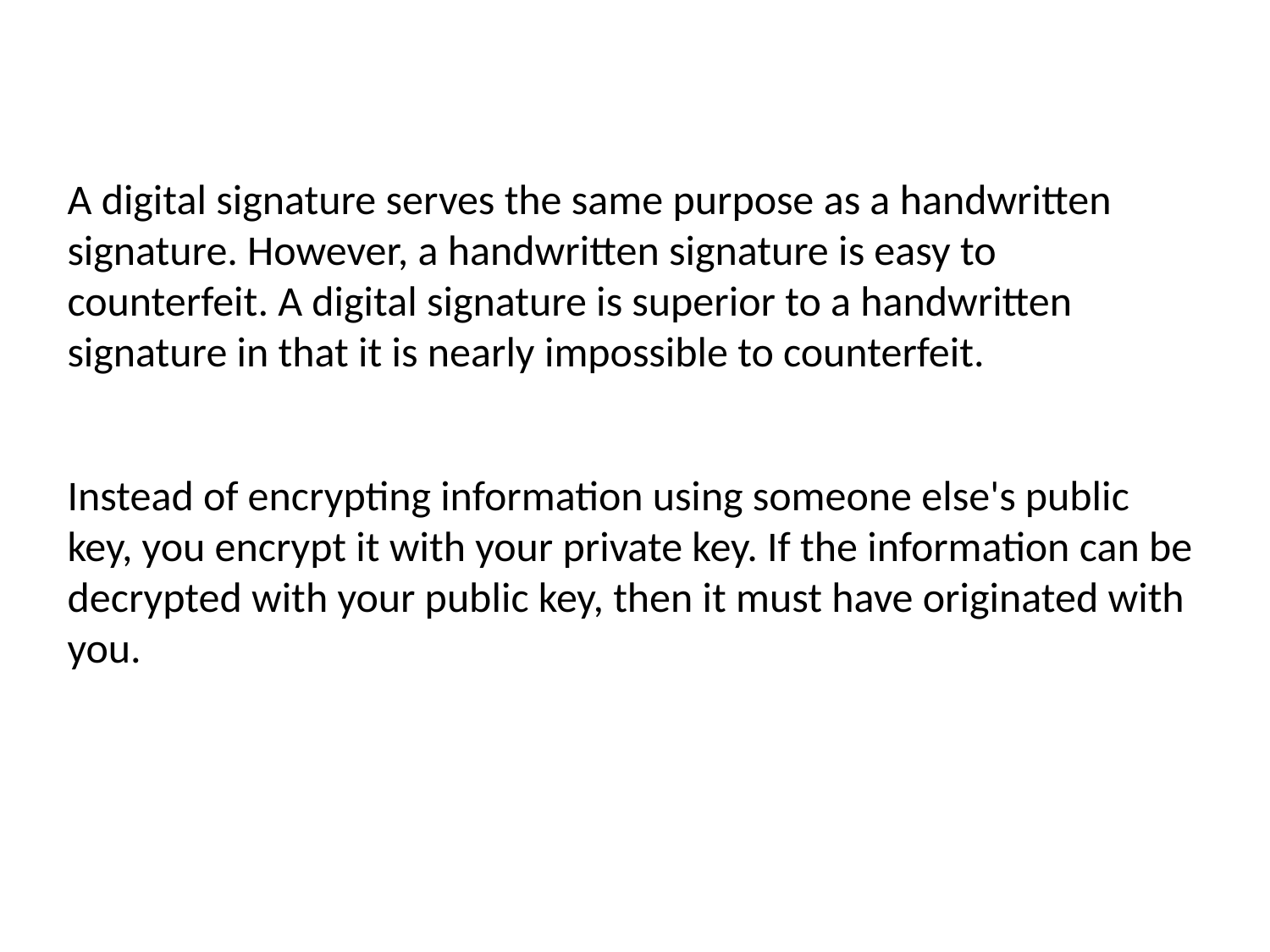

A digital signature serves the same purpose as a handwritten signature. However, a handwritten signature is easy to counterfeit. A digital signature is superior to a handwritten signature in that it is nearly impossible to counterfeit.

Instead of encrypting information using someone else's public key, you encrypt it with your private key. If the information can be decrypted with your public key, then it must have originated with you.